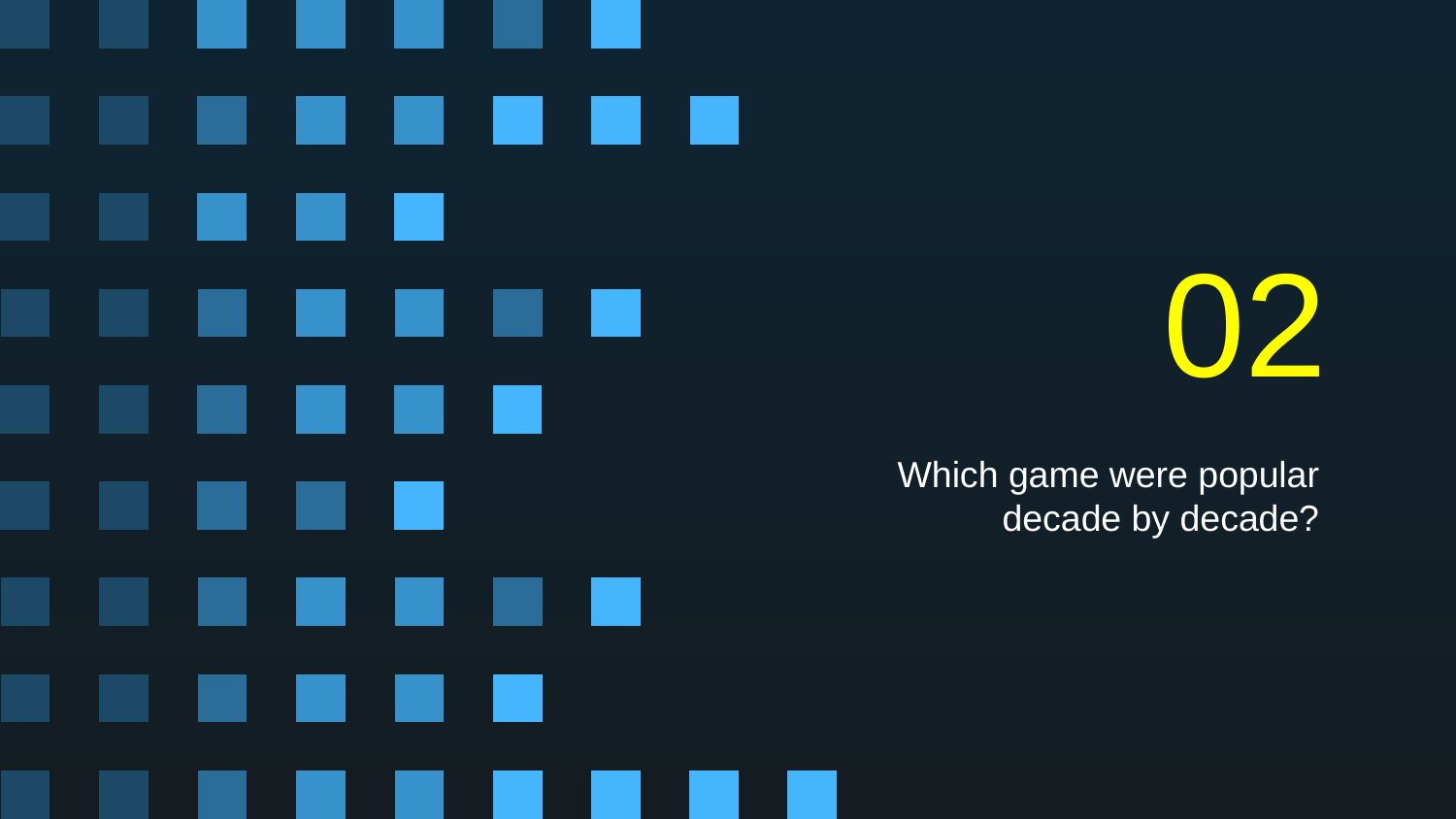

02
Which game were popular decade by decade?